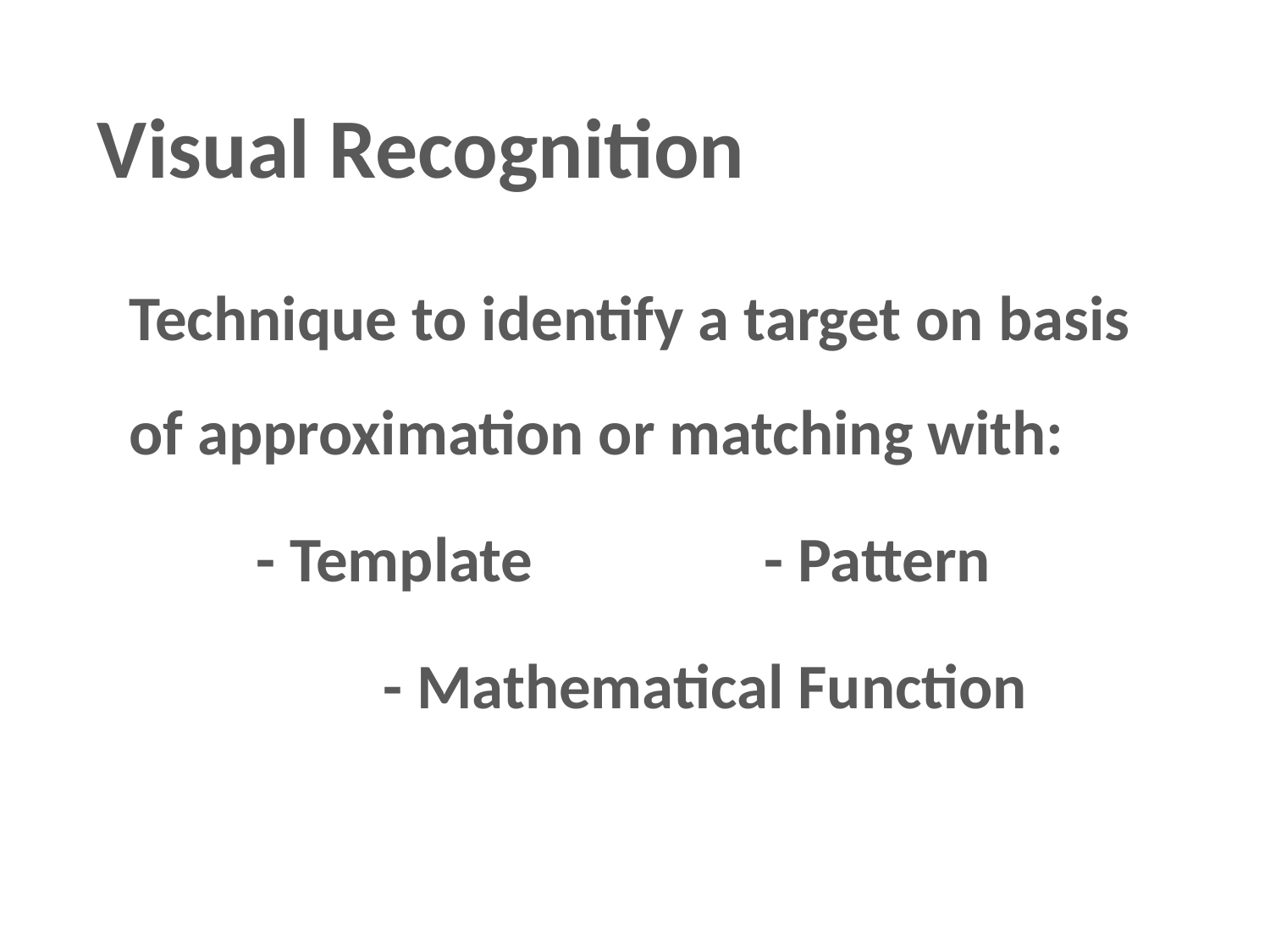

# Visual Recognition
Technique to identify a target on basis of approximation or matching with:
	- Template		- Pattern
		- Mathematical Function